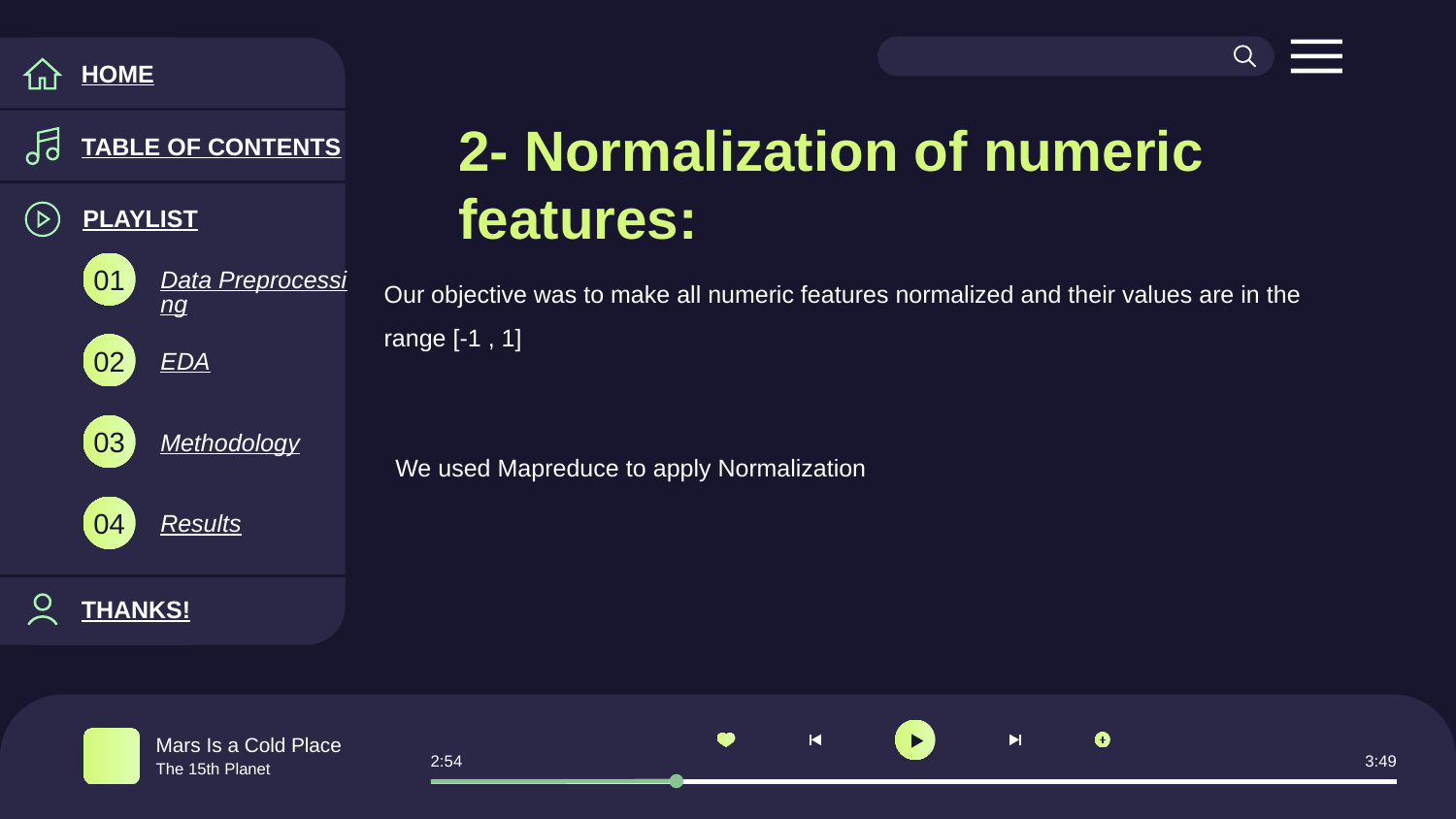

HOME

TABLE OF CONTENTS

# 2- Normalization of numeric features:
PLAYLIST

Our objective was to make all numeric features normalized and their values are in the range [-1 , 1]
Data Preprocessing
01
EDA
02
We used Mapreduce to apply Normalization
Methodology
03
Results
04
THANKS!